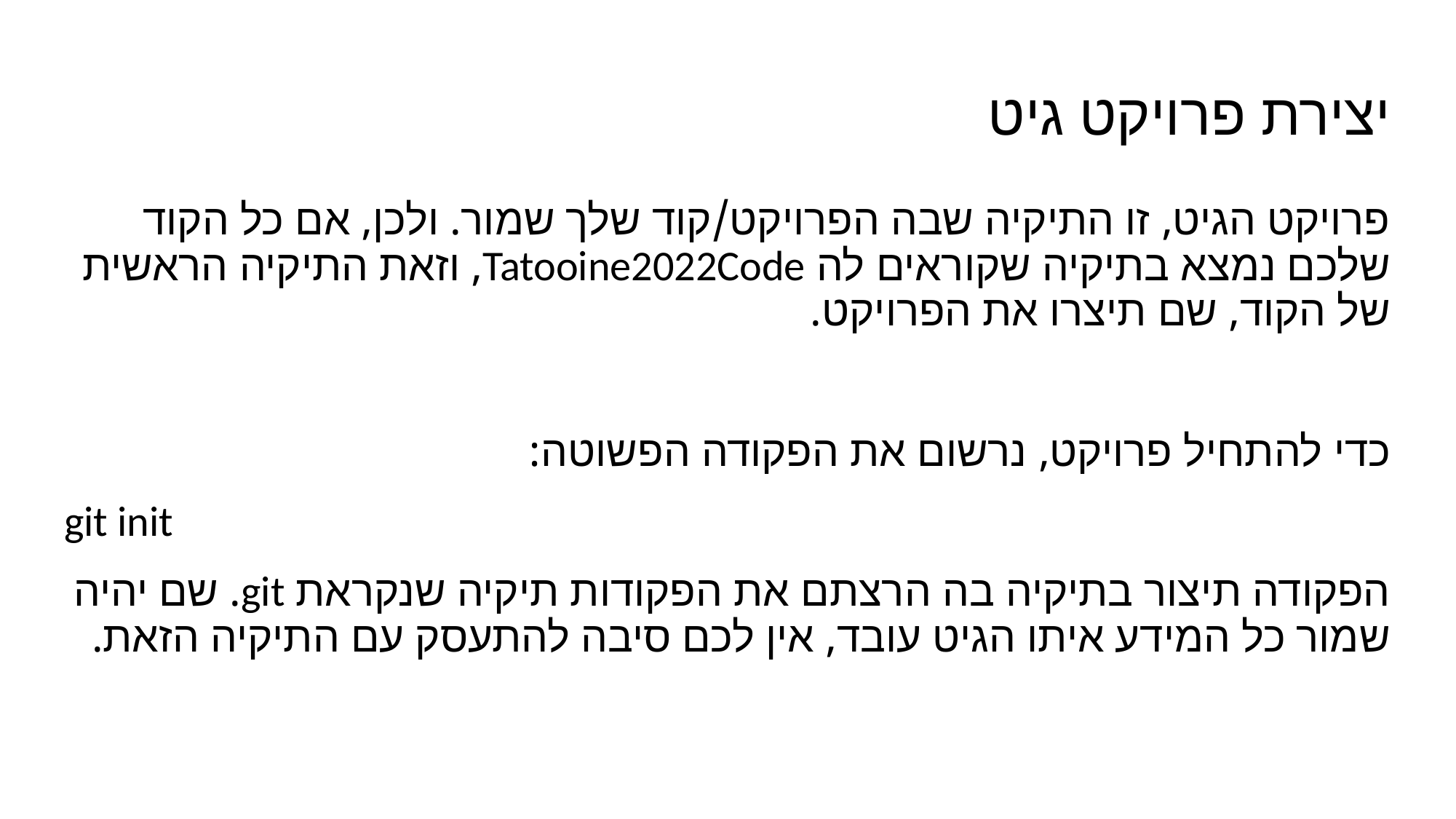

# יצירת פרויקט גיט
פרויקט הגיט, זו התיקיה שבה הפרויקט/קוד שלך שמור. ולכן, אם כל הקוד שלכם נמצא בתיקיה שקוראים לה Tatooine2022Code, וזאת התיקיה הראשית של הקוד, שם תיצרו את הפרויקט.

כדי להתחיל פרויקט, נרשום את הפקודה הפשוטה:
git init
הפקודה תיצור בתיקיה בה הרצתם את הפקודות תיקיה שנקראת git. שם יהיה שמור כל המידע איתו הגיט עובד, אין לכם סיבה להתעסק עם התיקיה הזאת.